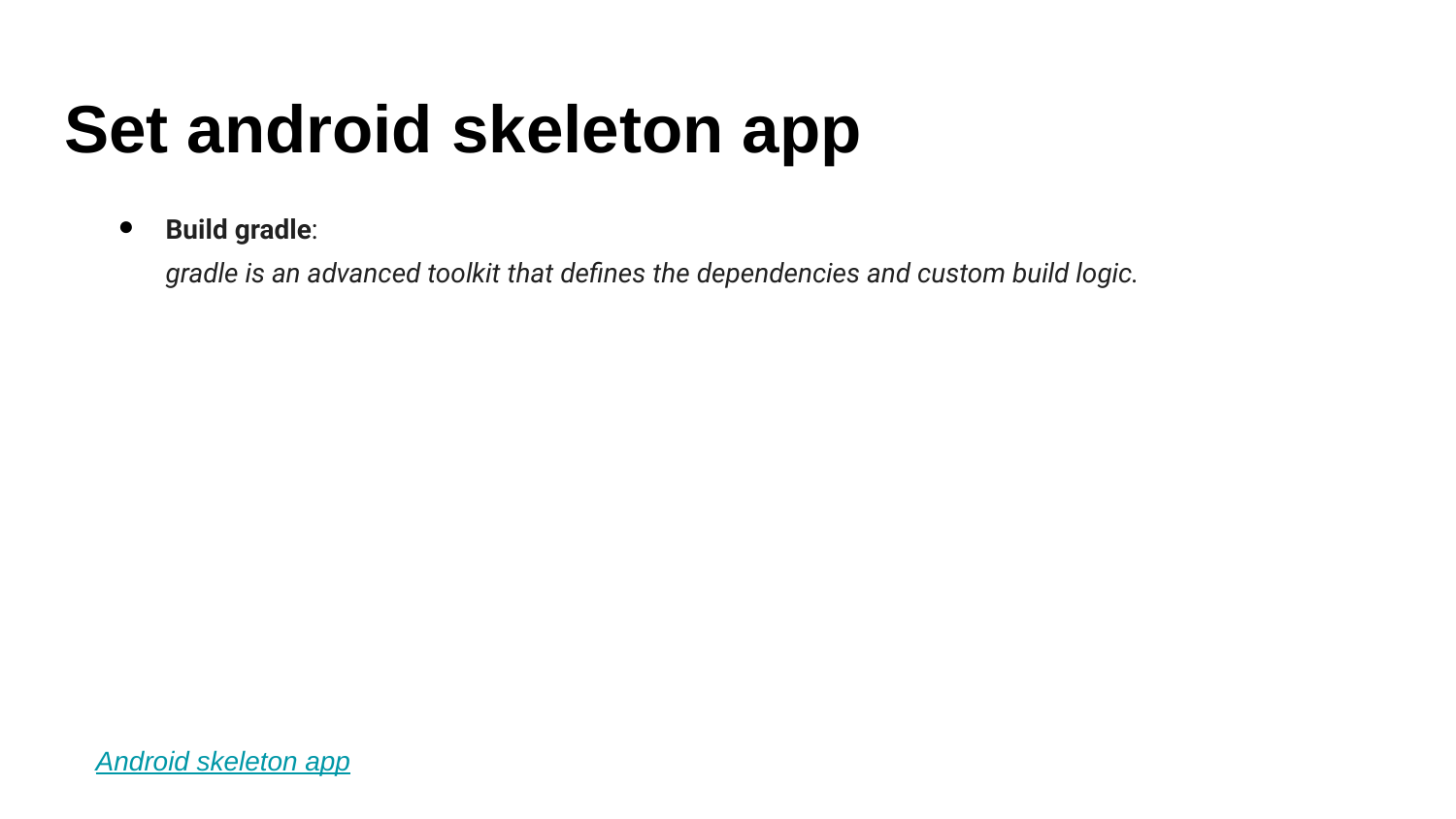

Set android skeleton app
Build gradle:
gradle is an advanced toolkit that defines the dependencies and custom build logic.

Android skeleton app